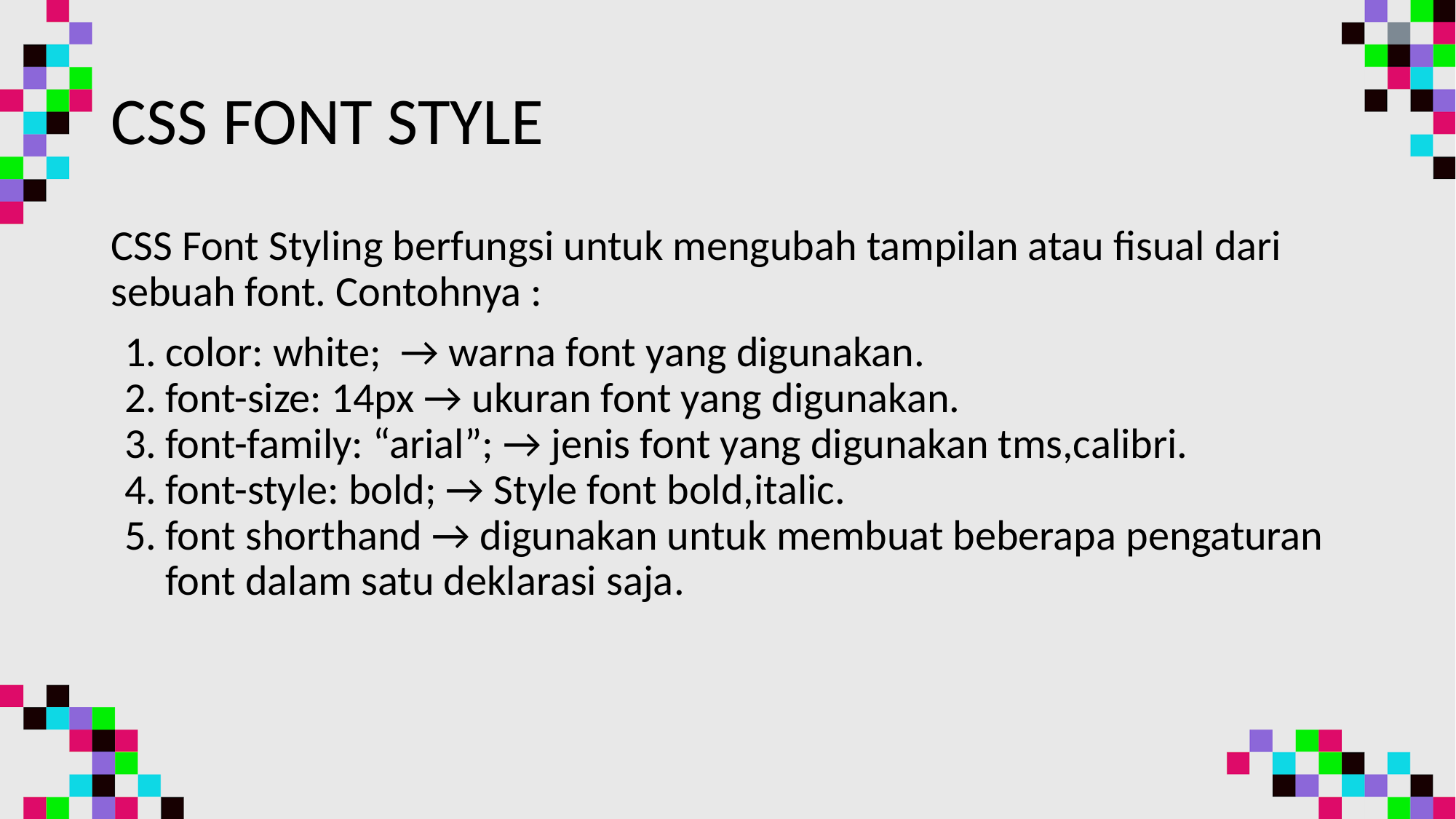

# CSS FONT STYLE
CSS Font Styling berfungsi untuk mengubah tampilan atau fisual dari sebuah font. Contohnya :
color: white;  → warna font yang digunakan.
font-size: 14px → ukuran font yang digunakan.
font-family: “arial”; → jenis font yang digunakan tms,calibri.
font-style: bold; → Style font bold,italic.
font shorthand → digunakan untuk membuat beberapa pengaturan font dalam satu deklarasi saja.